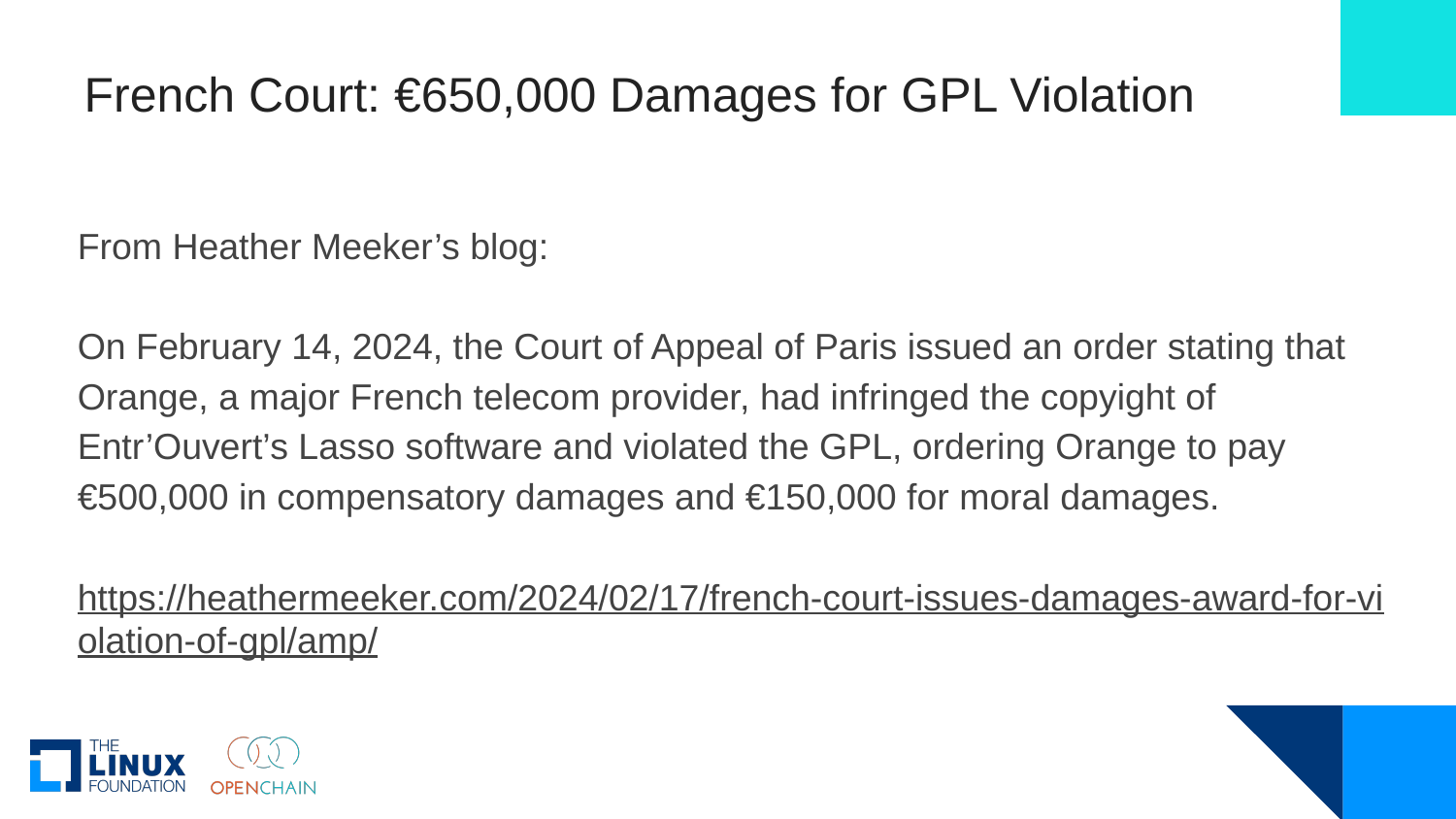

French Court: €650,000 Damages for GPL Violation
From Heather Meeker’s blog:

On February 14, 2024, the Court of Appeal of Paris issued an order stating that Orange, a major French telecom provider, had infringed the copyight of Entr’Ouvert’s Lasso software and violated the GPL, ordering Orange to pay €500,000 in compensatory damages and €150,000 for moral damages.

https://heathermeeker.com/2024/02/17/french-court-issues-damages-award-for-violation-of-gpl/amp/